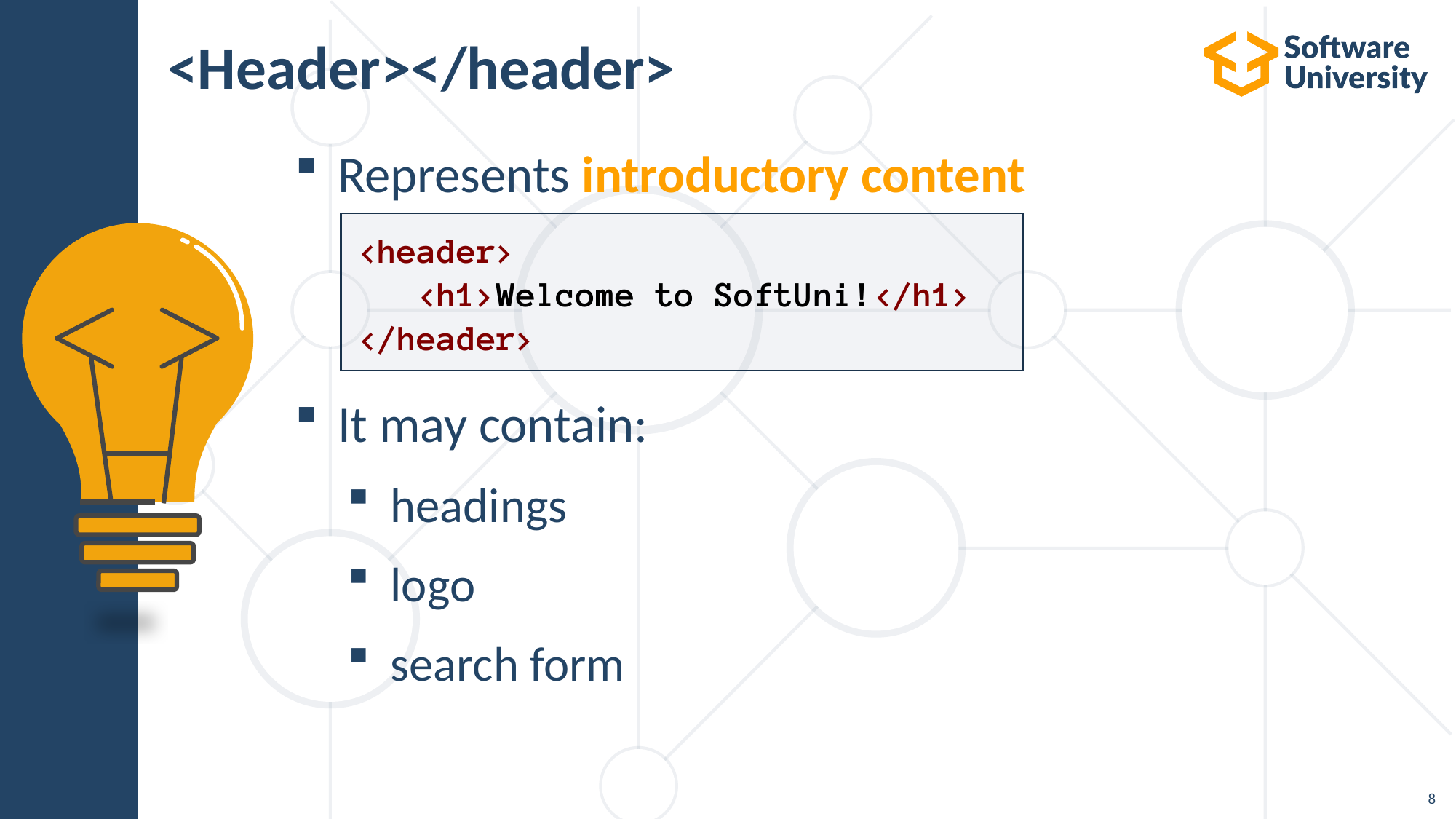

# <Header></header>
Represents introductory content

It may contain:
headings
logo
search form
<header>
   <h1>Welcome to SoftUni!</h1>
</header>
8